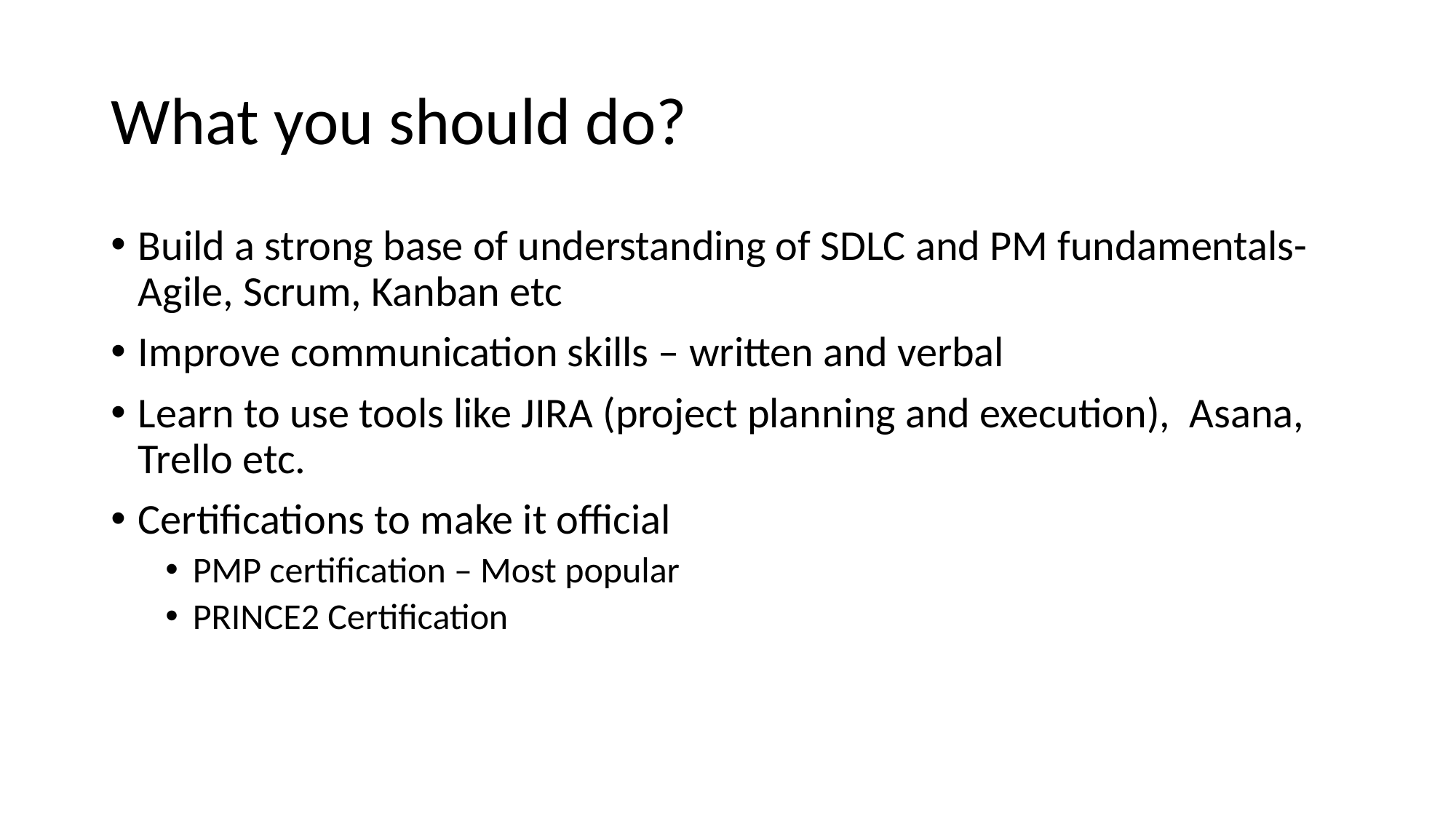

# What you should do?
Build a strong base of understanding of SDLC and PM fundamentals- Agile, Scrum, Kanban etc
Improve communication skills – written and verbal
Learn to use tools like JIRA (project planning and execution),  Asana, Trello etc.
Certifications to make it official
PMP certification – Most popular
PRINCE2 Certification